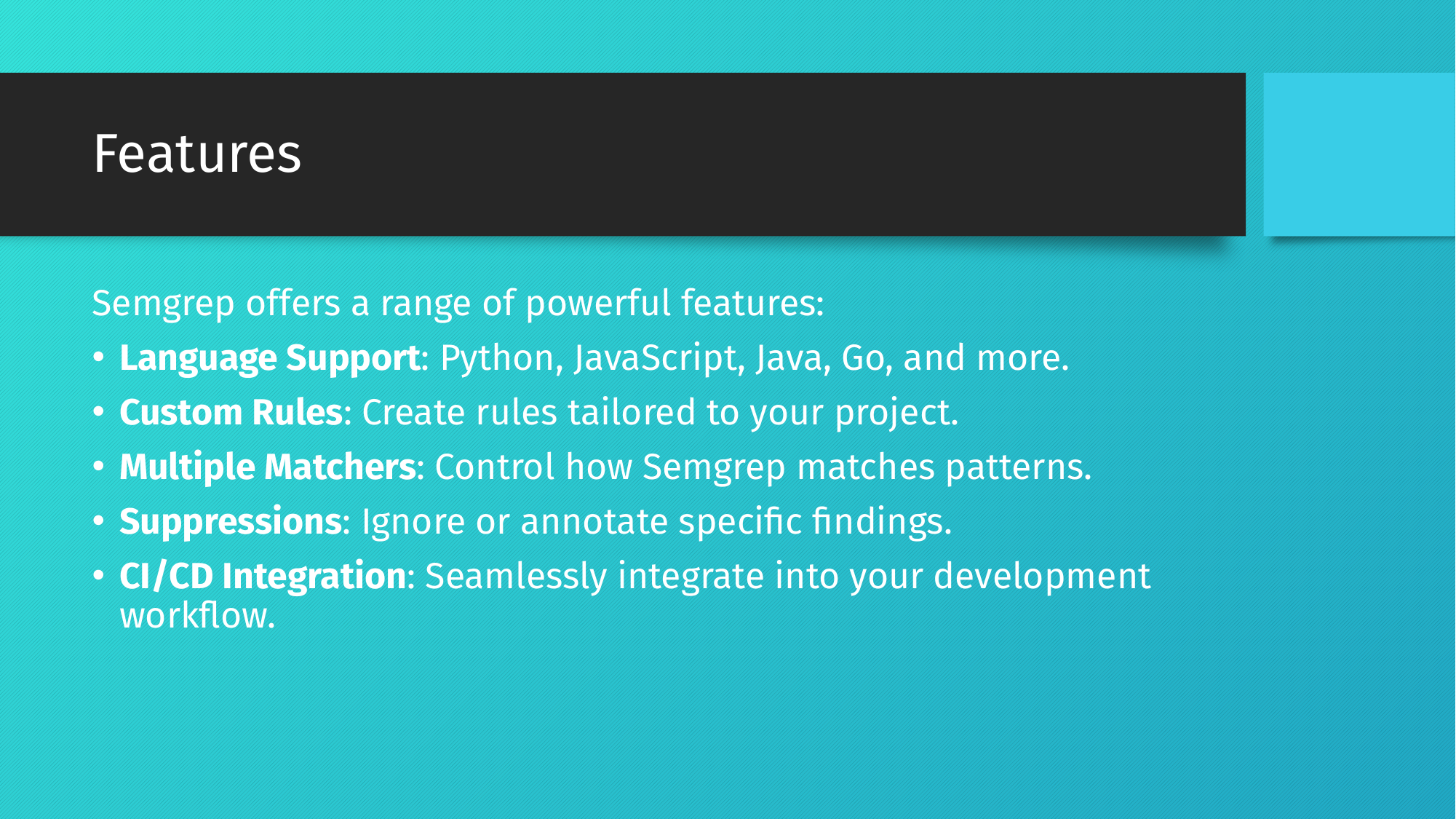

# Features
Semgrep offers a range of powerful features:
Language Support: Python, JavaScript, Java, Go, and more.
Custom Rules: Create rules tailored to your project.
Multiple Matchers: Control how Semgrep matches patterns.
Suppressions: Ignore or annotate specific findings.
CI/CD Integration: Seamlessly integrate into your development workflow.